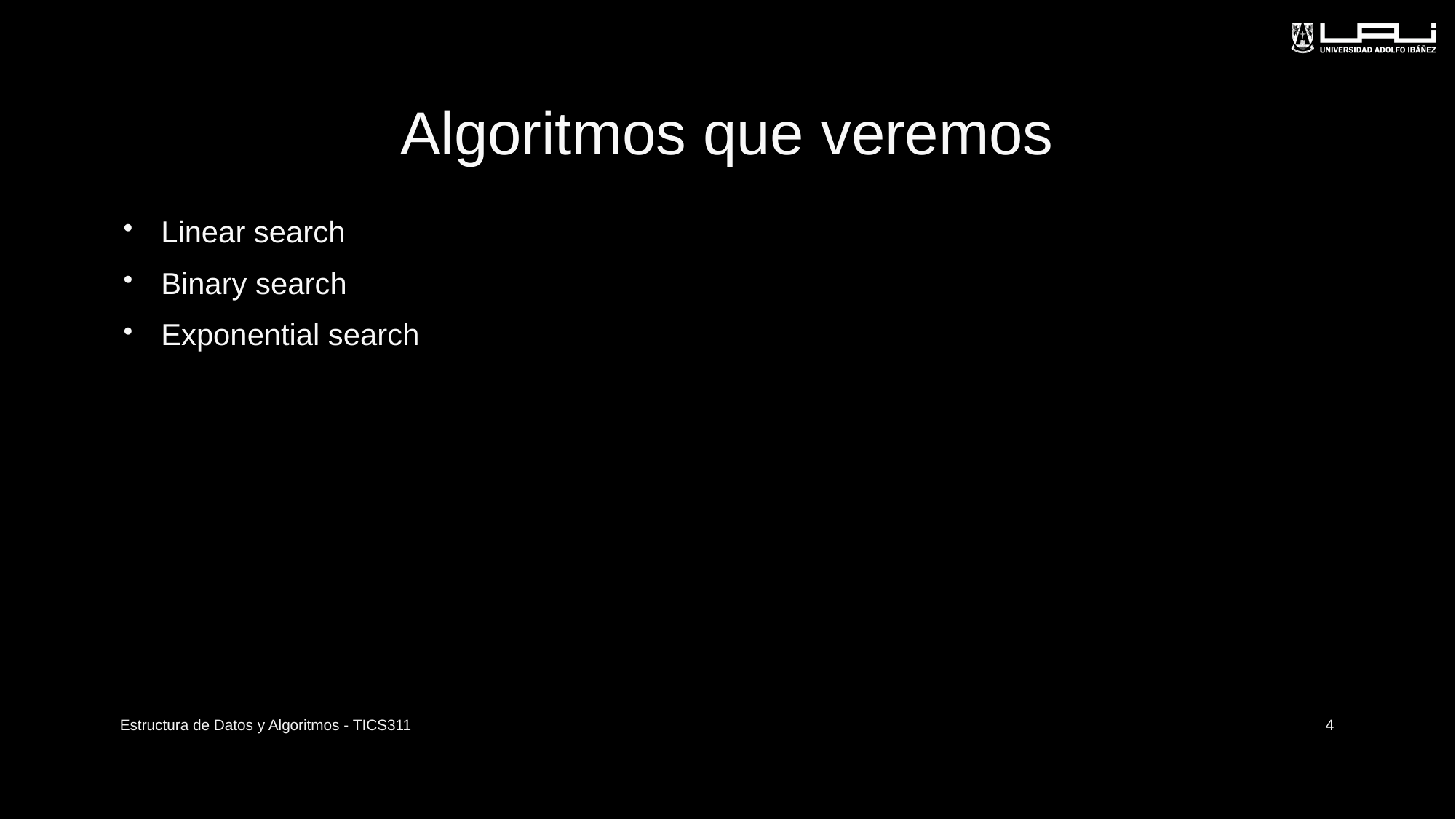

# Algoritmos que veremos
Linear search
Binary search
Exponential search
Estructura de Datos y Algoritmos - TICS311
4